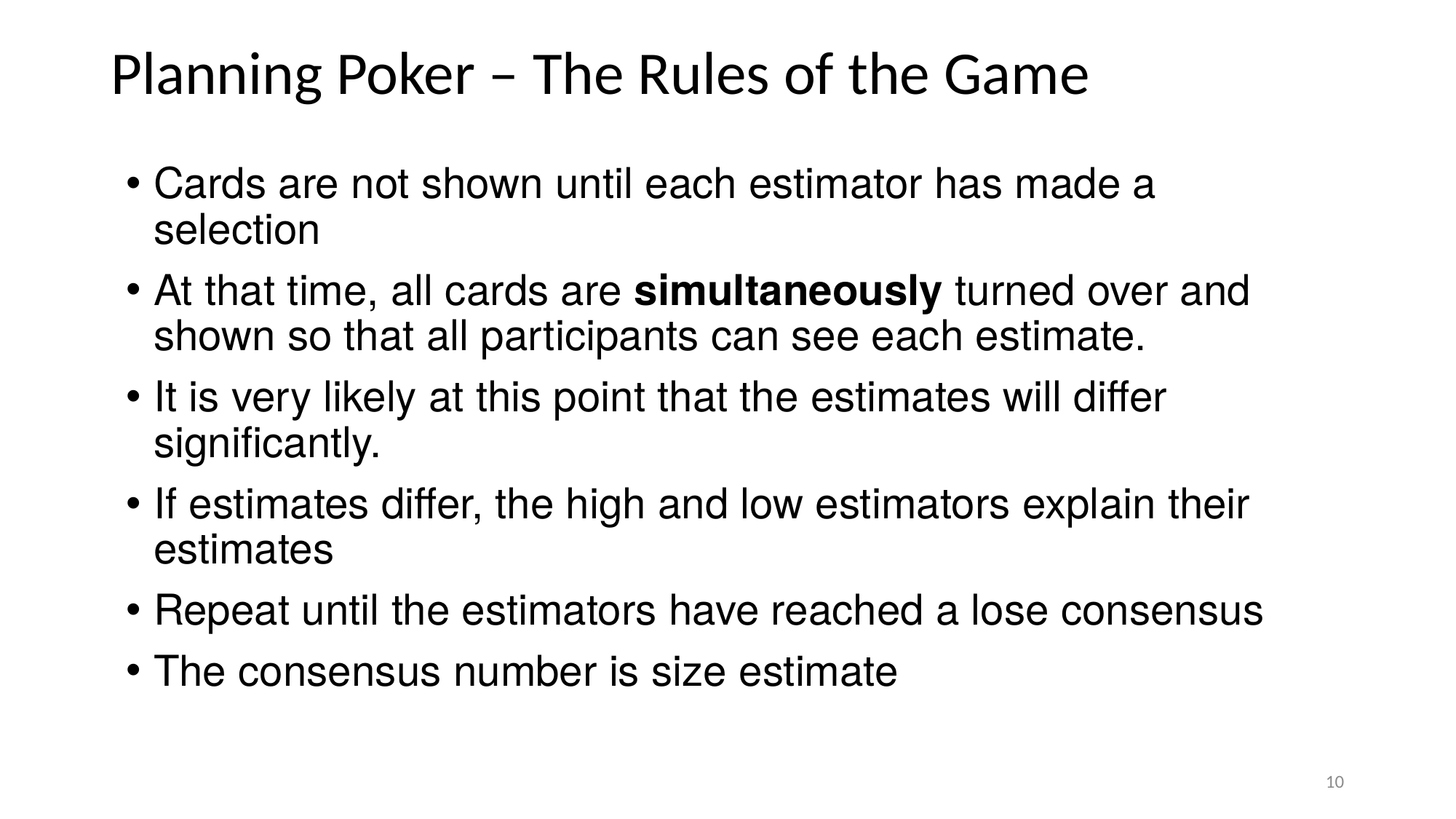

# Planning Poker – The Rules of the Game
Cards are not shown until each estimator has made a selection
At that time, all cards are simultaneously turned over and shown so that all participants can see each estimate.
It is very likely at this point that the estimates will differ significantly.
If estimates differ, the high and low estimators explain their estimates
Repeat until the estimators have reached a lose consensus
The consensus number is size estimate
10